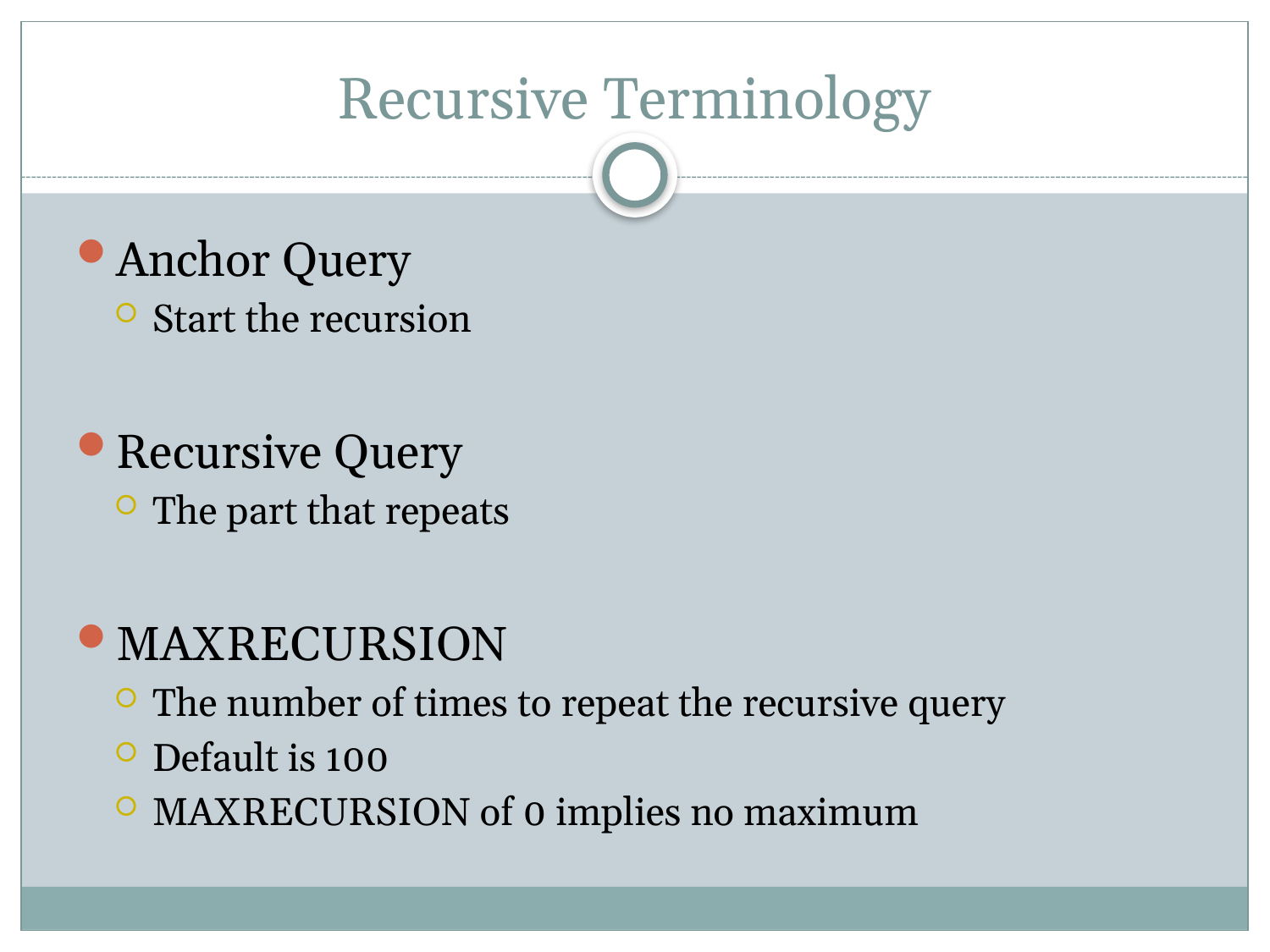

# Recursive Terminology
Anchor Query
Start the recursion

Recursive Query
The part that repeats

MAXRECURSION
The number of times to repeat the recursive query
Default is 100
MAXRECURSION of 0 implies no maximum